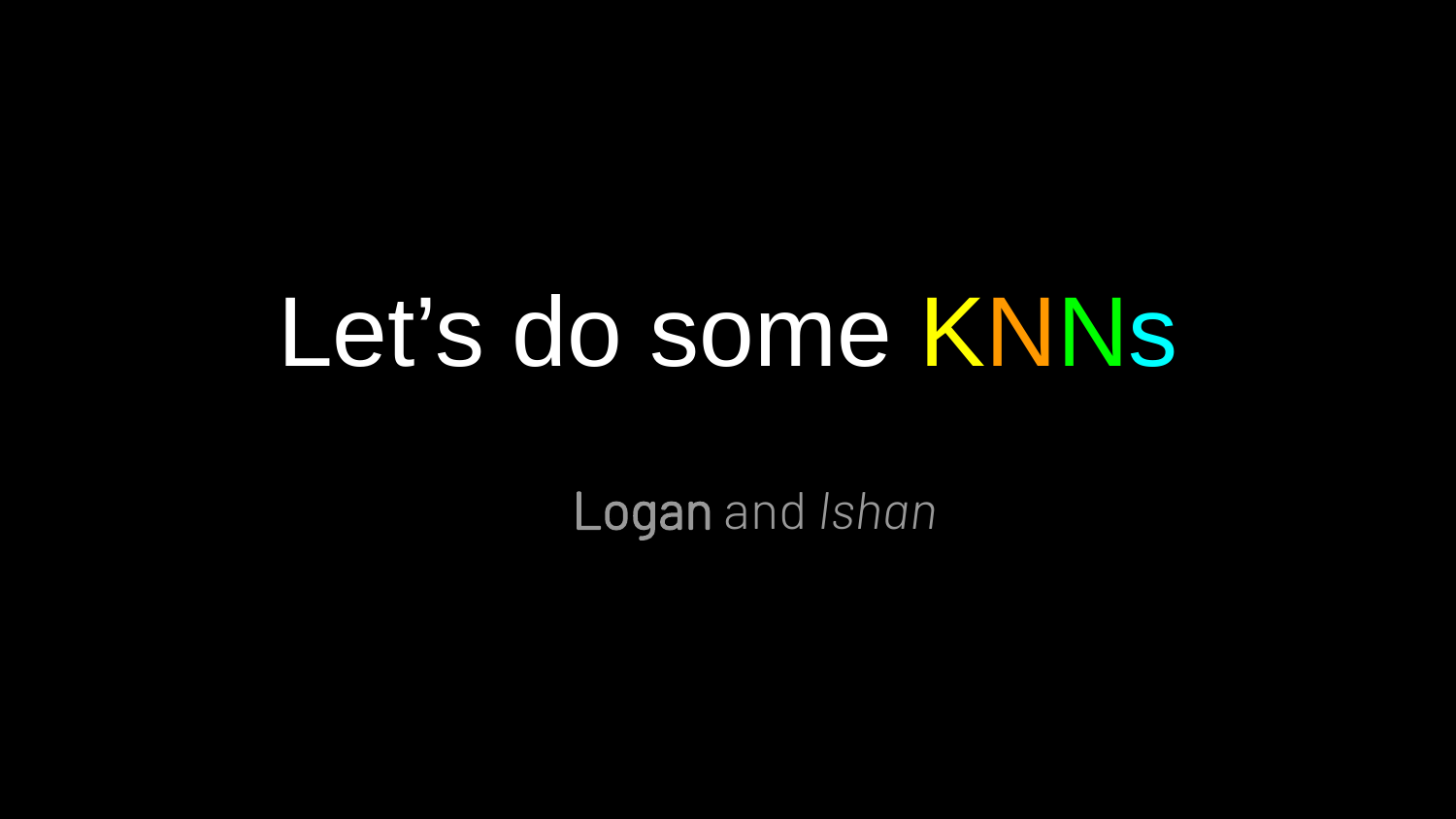

# Let’s do some KNNs
Logan and Ishan